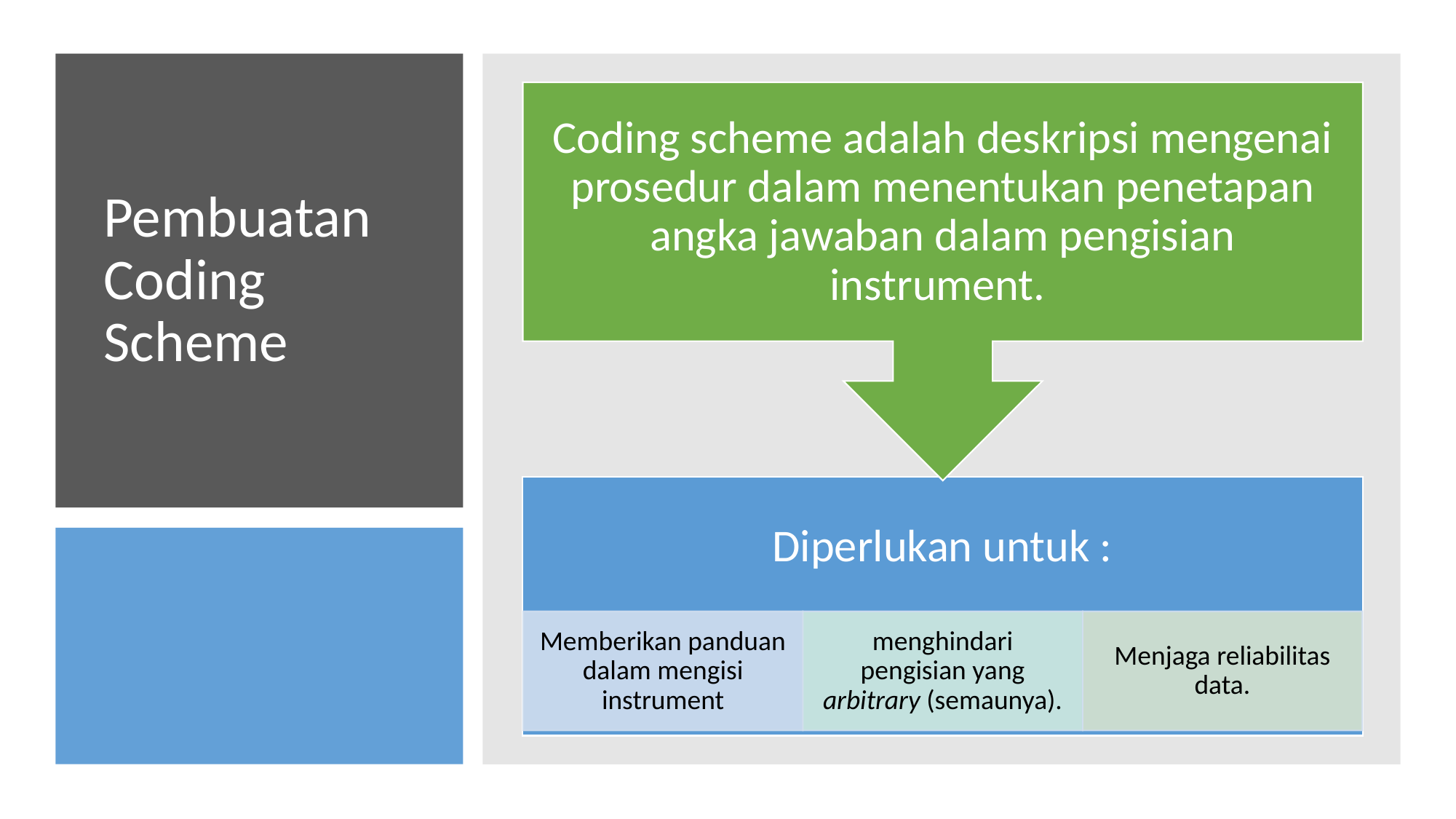

Diperlukan untuk :
Memberikan panduan dalam mengisi instrument
menghindari pengisian yang arbitrary (semaunya).
Menjaga reliabilitas data.
Coding scheme adalah deskripsi mengenai prosedur dalam menentukan penetapan angka jawaban dalam pengisian instrument.
# Pembuatan Coding Scheme